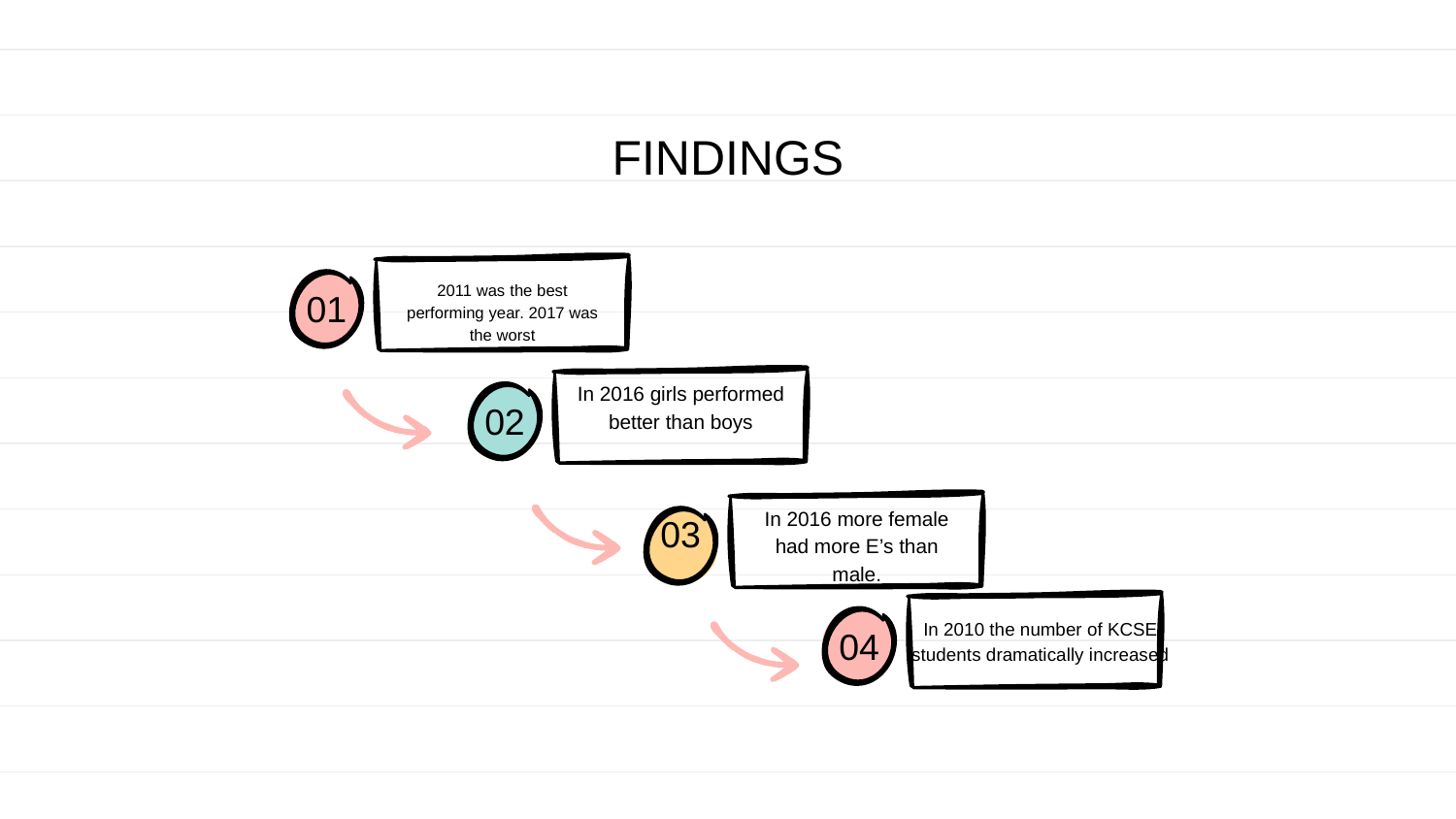

# FINDINGS

2011 was the best performing year. 2017 was the worst
01
In 2016 girls performed better than boys

02

In 2016 more female had more E’s than male.

03

In 2010 the number of KCSE students dramatically increased
04